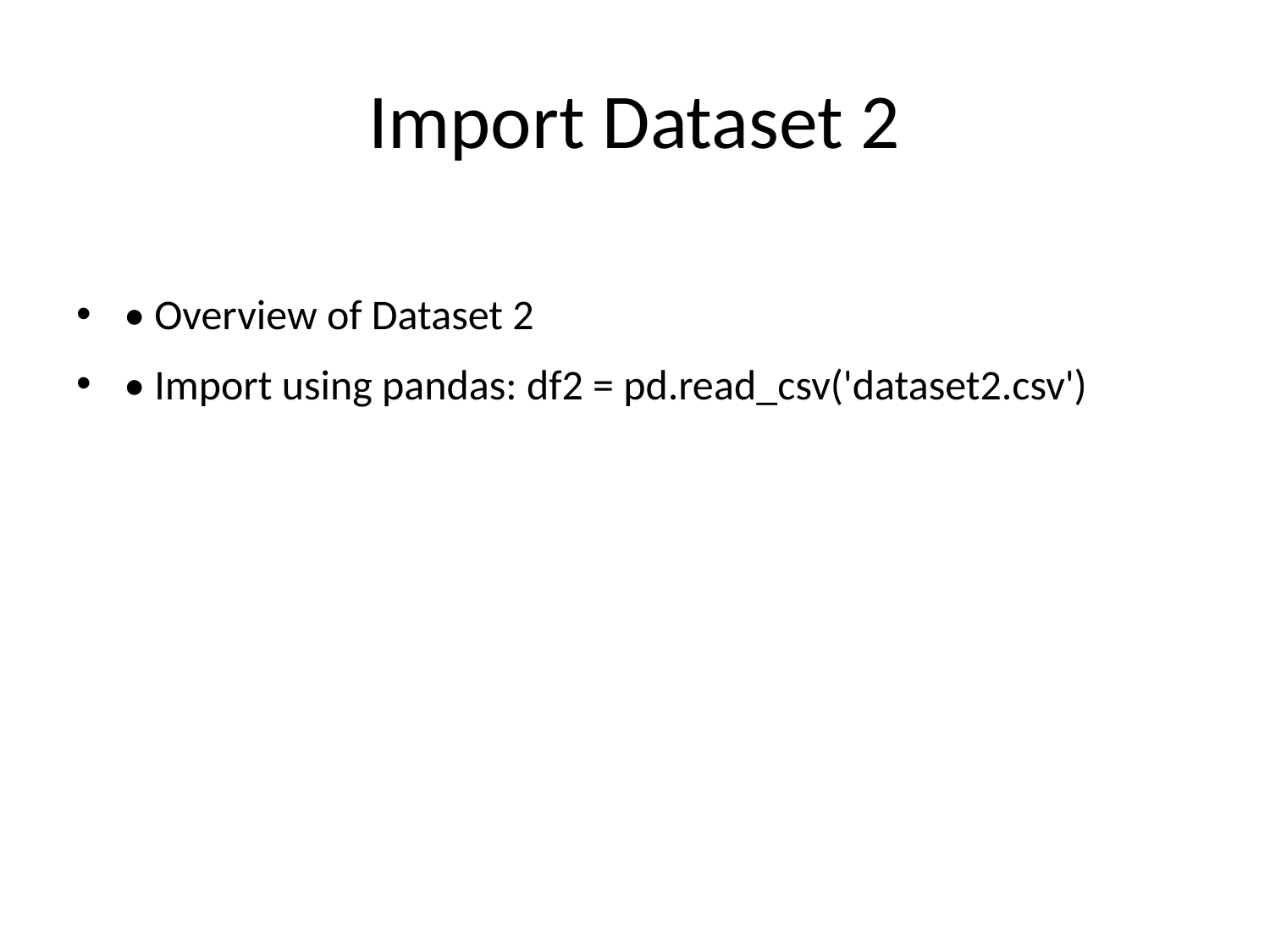

# Import Dataset 2

• Overview of Dataset 2
• Import using pandas: df2 = pd.read_csv('dataset2.csv')